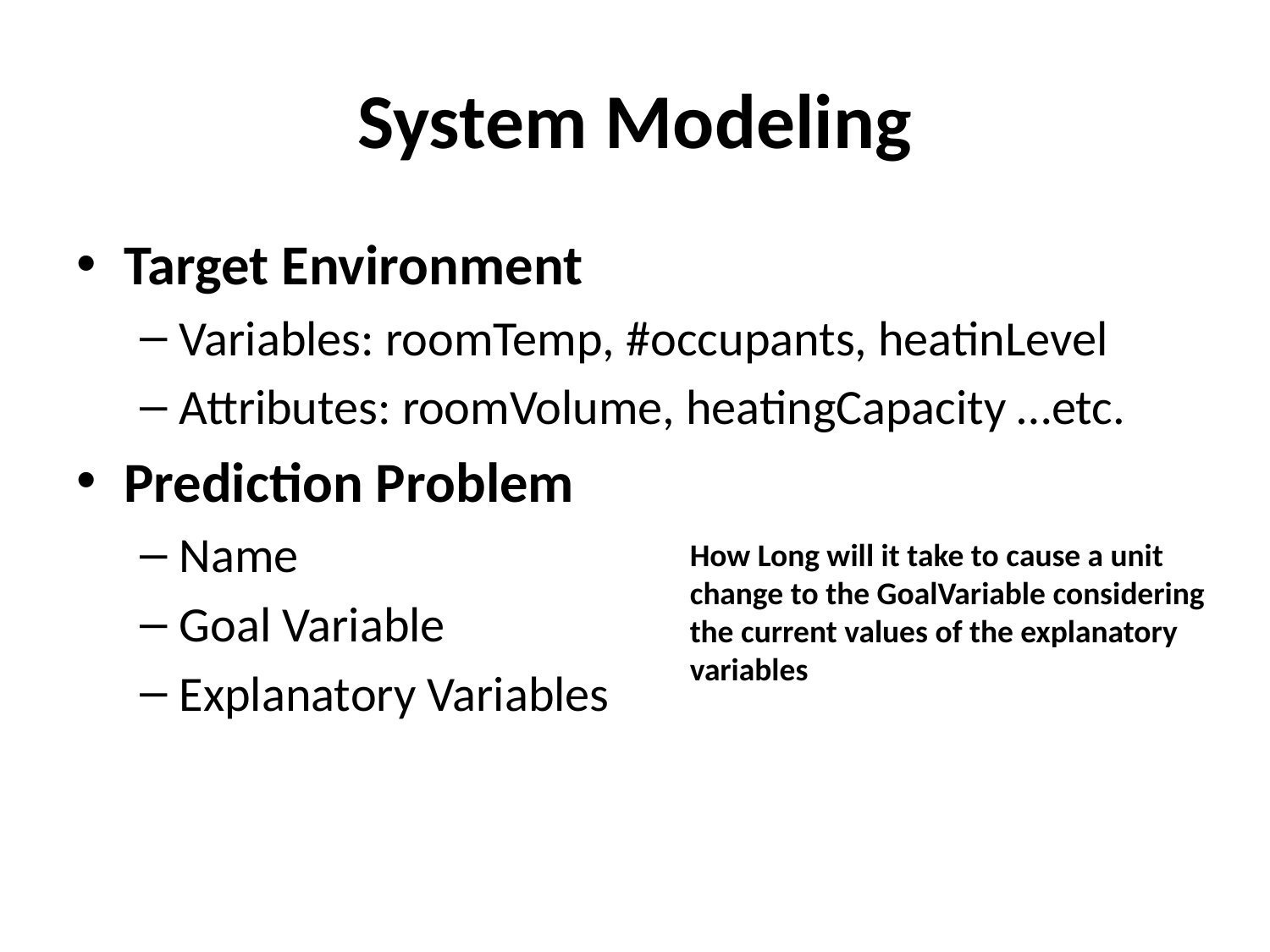

# System Modeling
Target Environment
Variables: roomTemp, #occupants, heatinLevel
Attributes: roomVolume, heatingCapacity …etc.
Prediction Problem
Name
Goal Variable
Explanatory Variables
How Long will it take to cause a unit change to the GoalVariable considering the current values of the explanatory variables